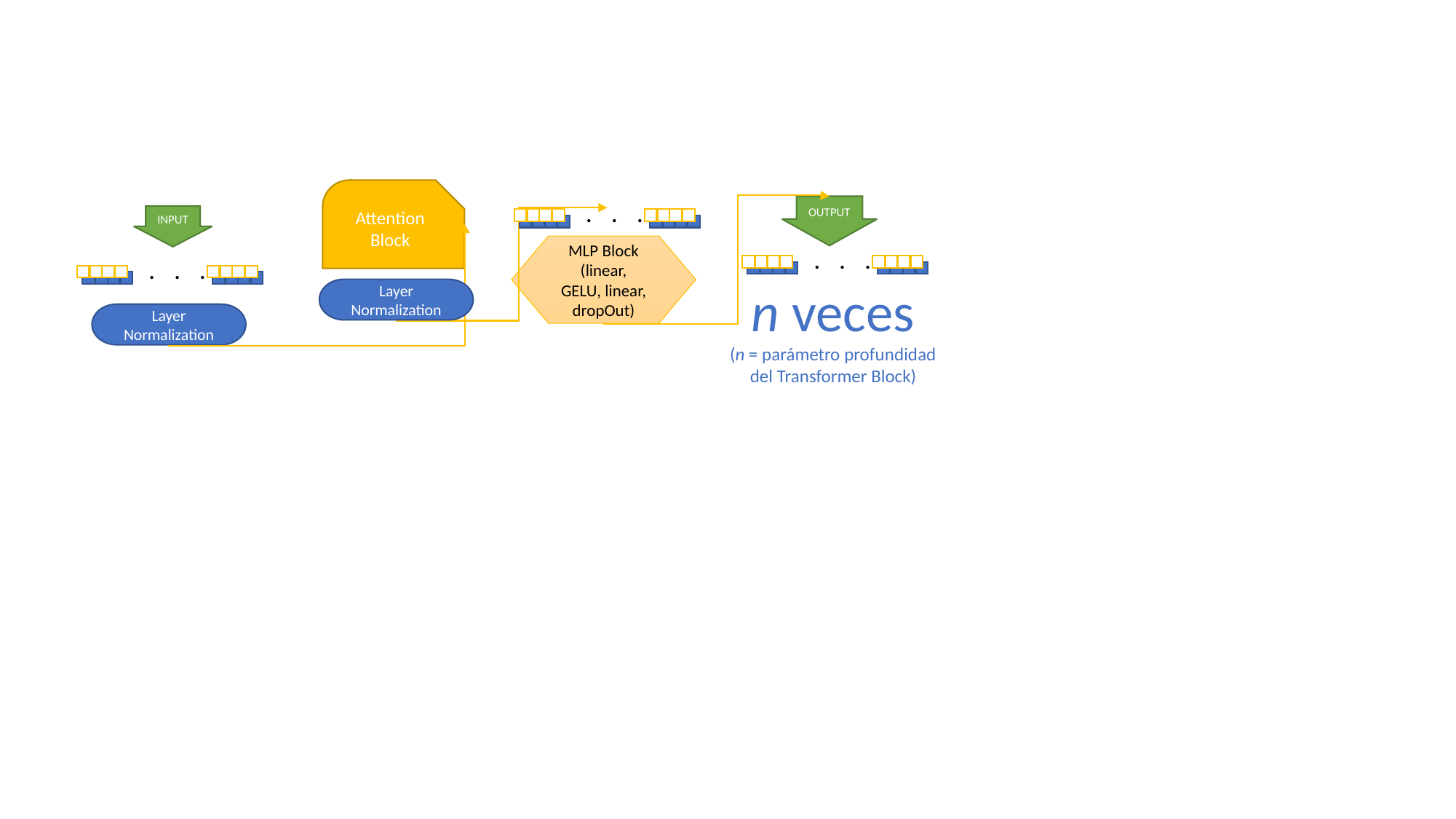

.
.
.

.
.
.

Attention Block

.
.
.

OUTPUT
INPUT
MLP Block
(linear, GELU, linear, dropOut)
n veces
(n = parámetro profundidad
del Transformer Block)
Layer Normalization
Layer Normalization